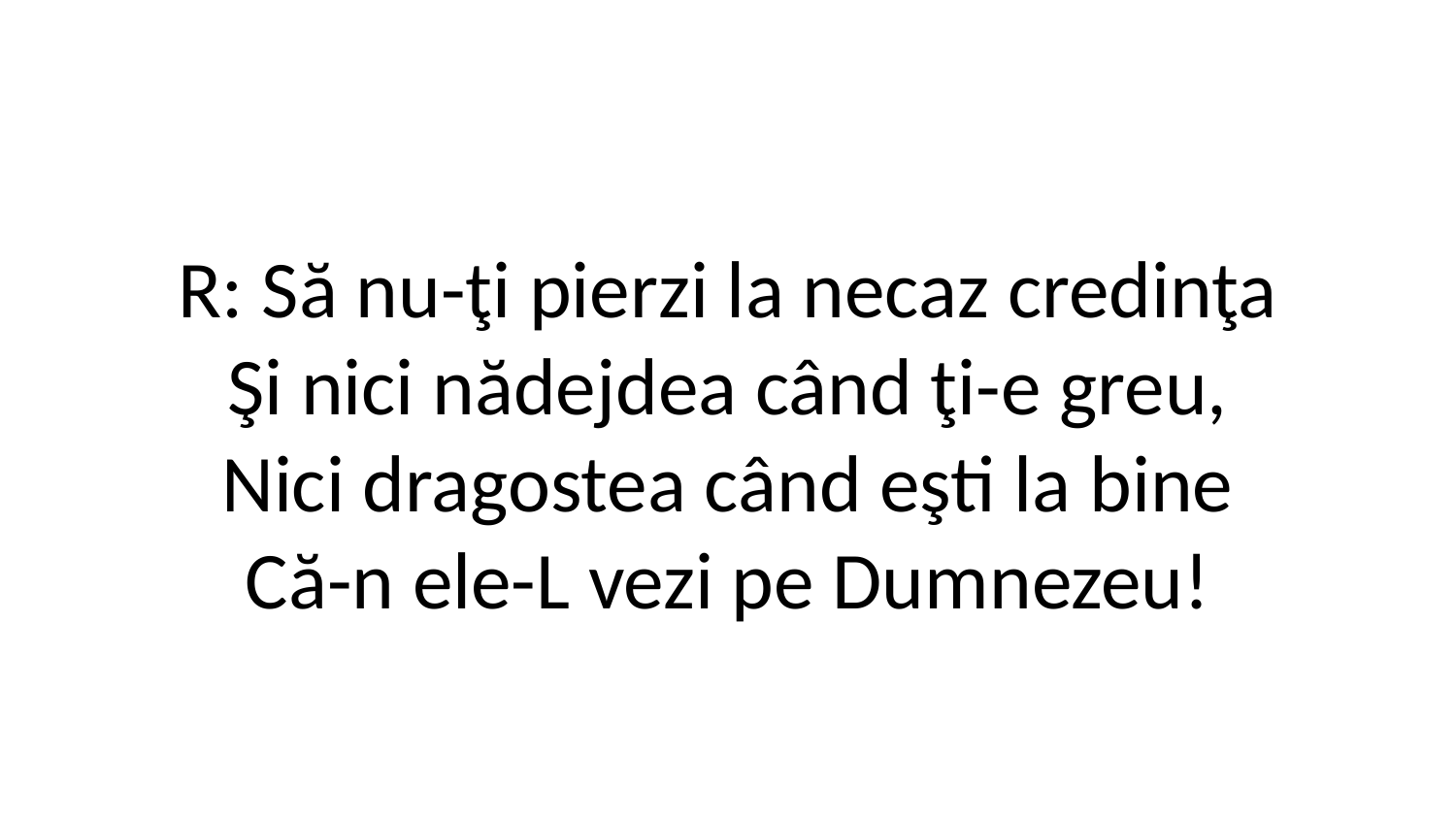

R: Să nu-ţi pierzi la necaz credinţa
Şi nici nădejdea când ţi-e greu,
Nici dragostea când eşti la bine
Că-n ele-L vezi pe Dumnezeu!